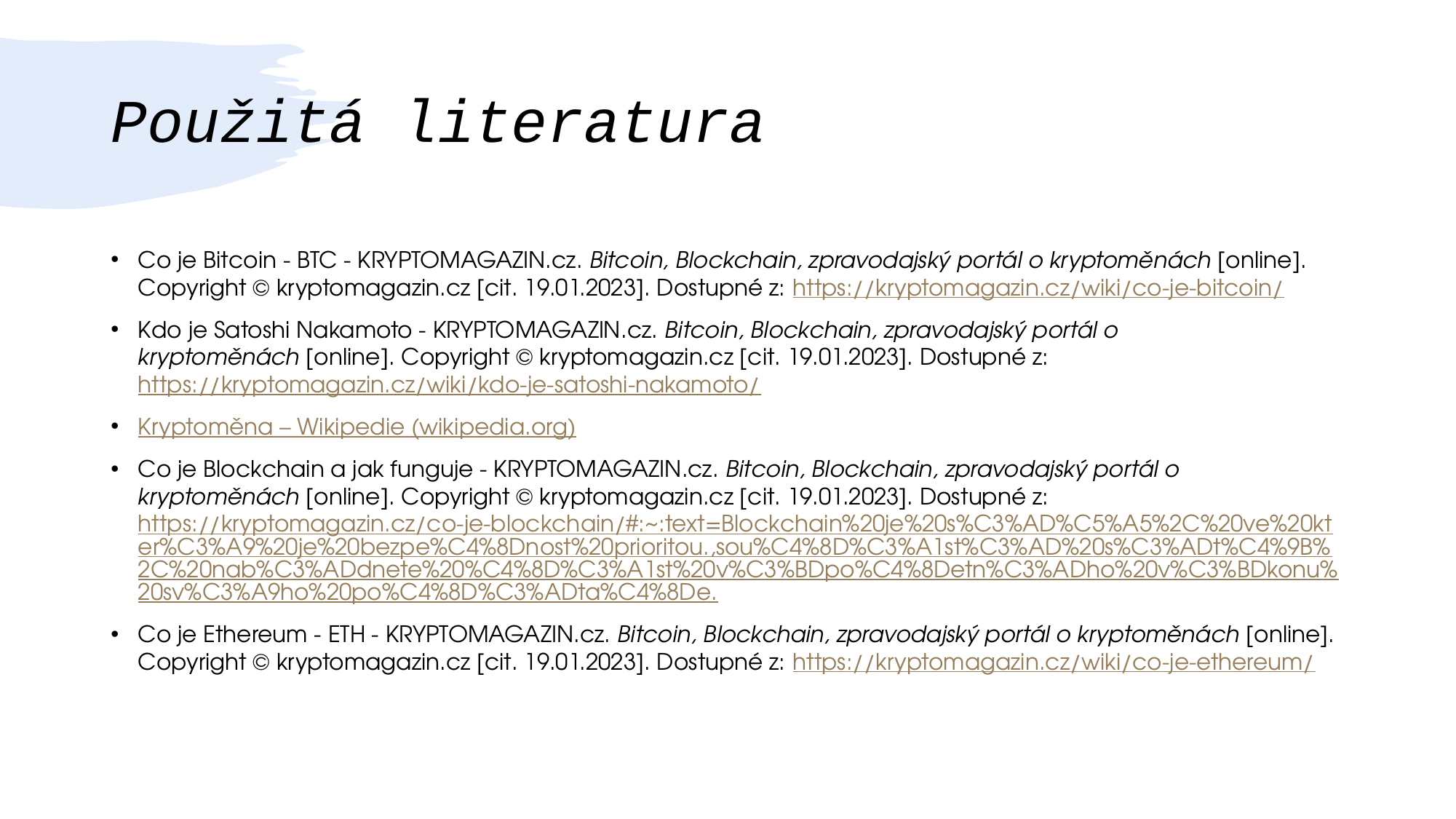

# Použitá literatura
Co je Bitcoin - BTC - KRYPTOMAGAZIN.cz. Bitcoin, Blockchain, zpravodajský portál o kryptoměnách [online]. Copyright © kryptomagazin.cz [cit. 19.01.2023]. Dostupné z: https://kryptomagazin.cz/wiki/co-je-bitcoin/
Kdo je Satoshi Nakamoto - KRYPTOMAGAZIN.cz. Bitcoin, Blockchain, zpravodajský portál o kryptoměnách [online]. Copyright © kryptomagazin.cz [cit. 19.01.2023]. Dostupné z: https://kryptomagazin.cz/wiki/kdo-je-satoshi-nakamoto/
Kryptoměna – Wikipedie (wikipedia.org)
Co je Blockchain a jak funguje - KRYPTOMAGAZIN.cz. Bitcoin, Blockchain, zpravodajský portál o kryptoměnách [online]. Copyright © kryptomagazin.cz [cit. 19.01.2023]. Dostupné z: https://kryptomagazin.cz/co-je-blockchain/#:~:text=Blockchain%20je%20s%C3%AD%C5%A5%2C%20ve%20kter%C3%A9%20je%20bezpe%C4%8Dnost%20prioritou.,sou%C4%8D%C3%A1st%C3%AD%20s%C3%ADt%C4%9B%2C%20nab%C3%ADdnete%20%C4%8D%C3%A1st%20v%C3%BDpo%C4%8Detn%C3%ADho%20v%C3%BDkonu%20sv%C3%A9ho%20po%C4%8D%C3%ADta%C4%8De.
Co je Ethereum - ETH - KRYPTOMAGAZIN.cz. Bitcoin, Blockchain, zpravodajský portál o kryptoměnách [online]. Copyright © kryptomagazin.cz [cit. 19.01.2023]. Dostupné z: https://kryptomagazin.cz/wiki/co-je-ethereum/